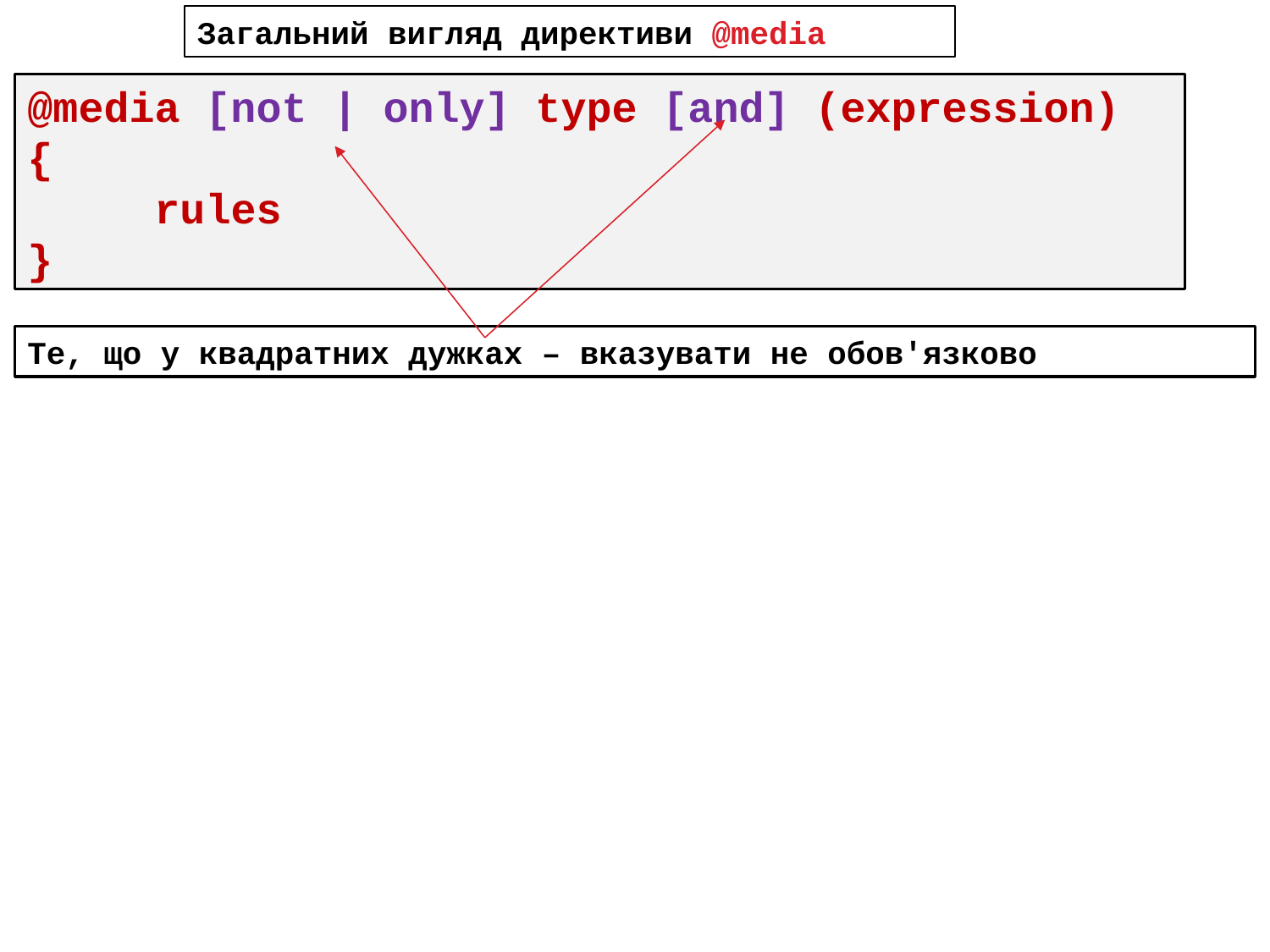

Загальний вигляд директиви @media
@media [not | only] type [and] (expression)
{
	rules
}
Те, що у квадратних дужках – вказувати не обов'язково